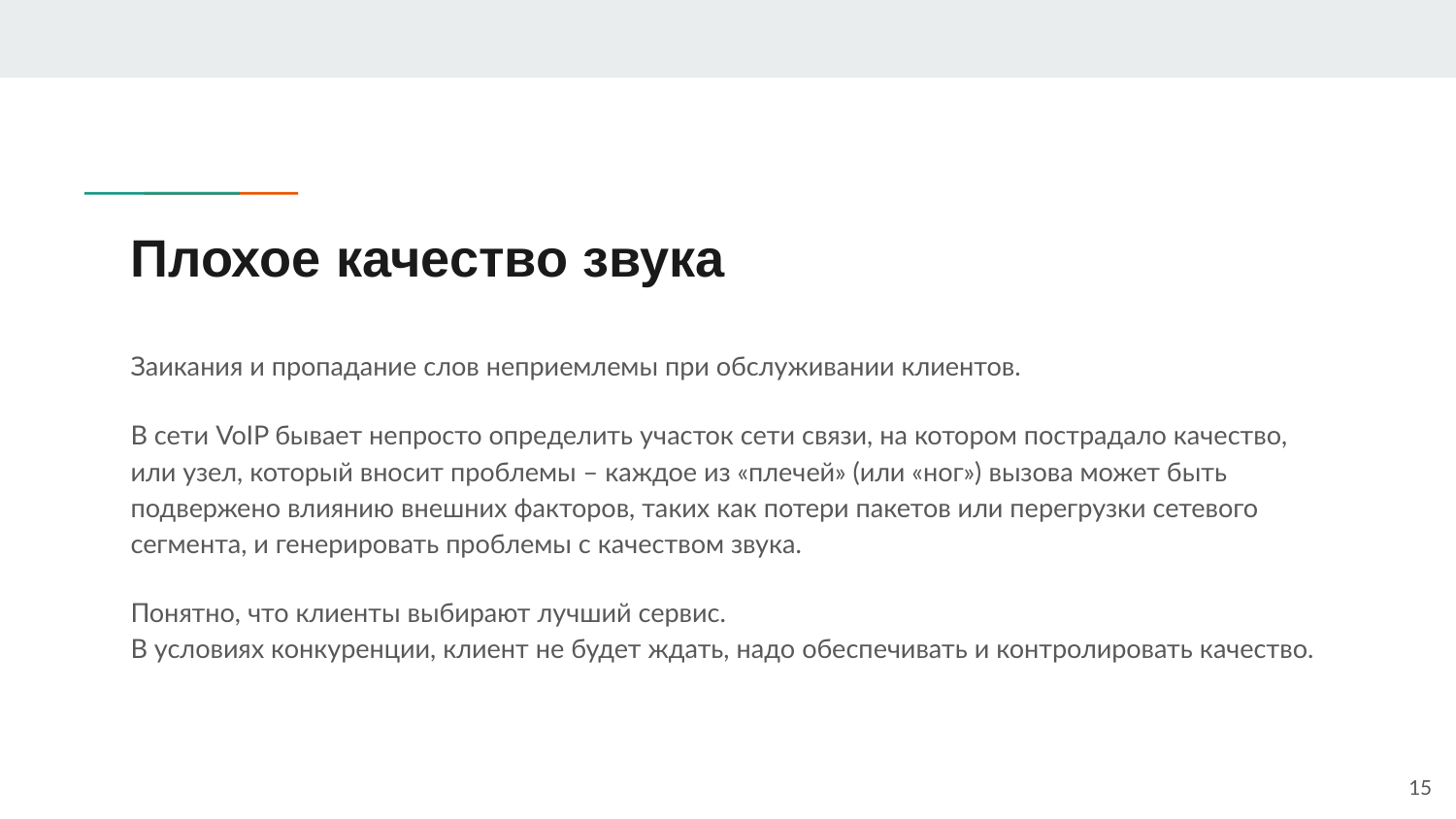

# Плохое качество звука
Заикания и пропадание слов неприемлемы при обслуживании клиентов.
В сети VoIP бывает непросто определить участок сети связи, на котором пострадало качество, или узел, который вносит проблемы – каждое из «плечей» (или «ног») вызова может быть подвержено влиянию внешних факторов, таких как потери пакетов или перегрузки сетевого сегмента, и генерировать проблемы с качеством звука.
Понятно, что клиенты выбирают лучший сервис.
В условиях конкуренции, клиент не будет ждать, надо обеспечивать и контролировать качество.
15